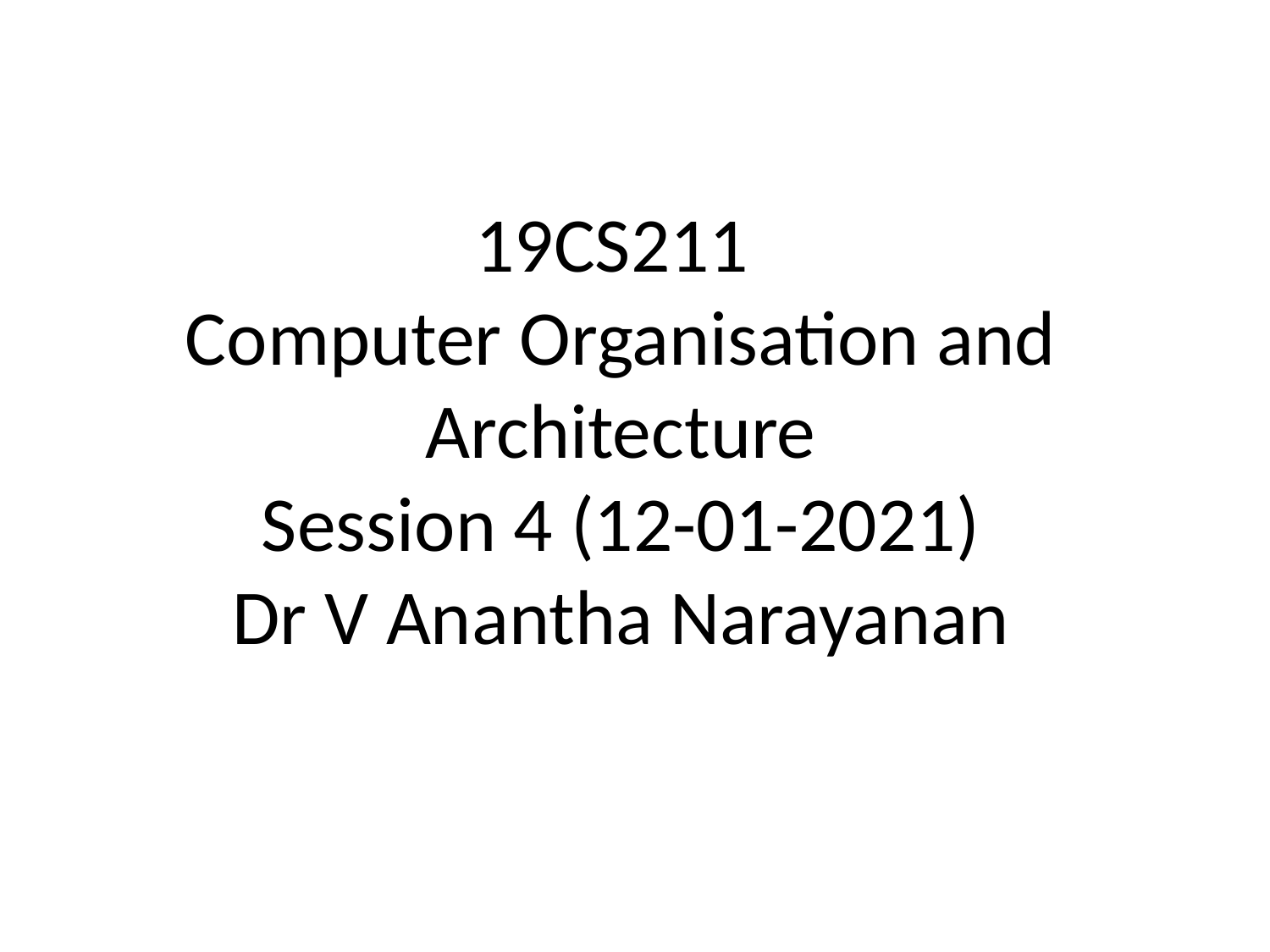

# 19CS211 Computer Organisation and Architecture Session 4 (12-01-2021) Dr V Anantha Narayanan